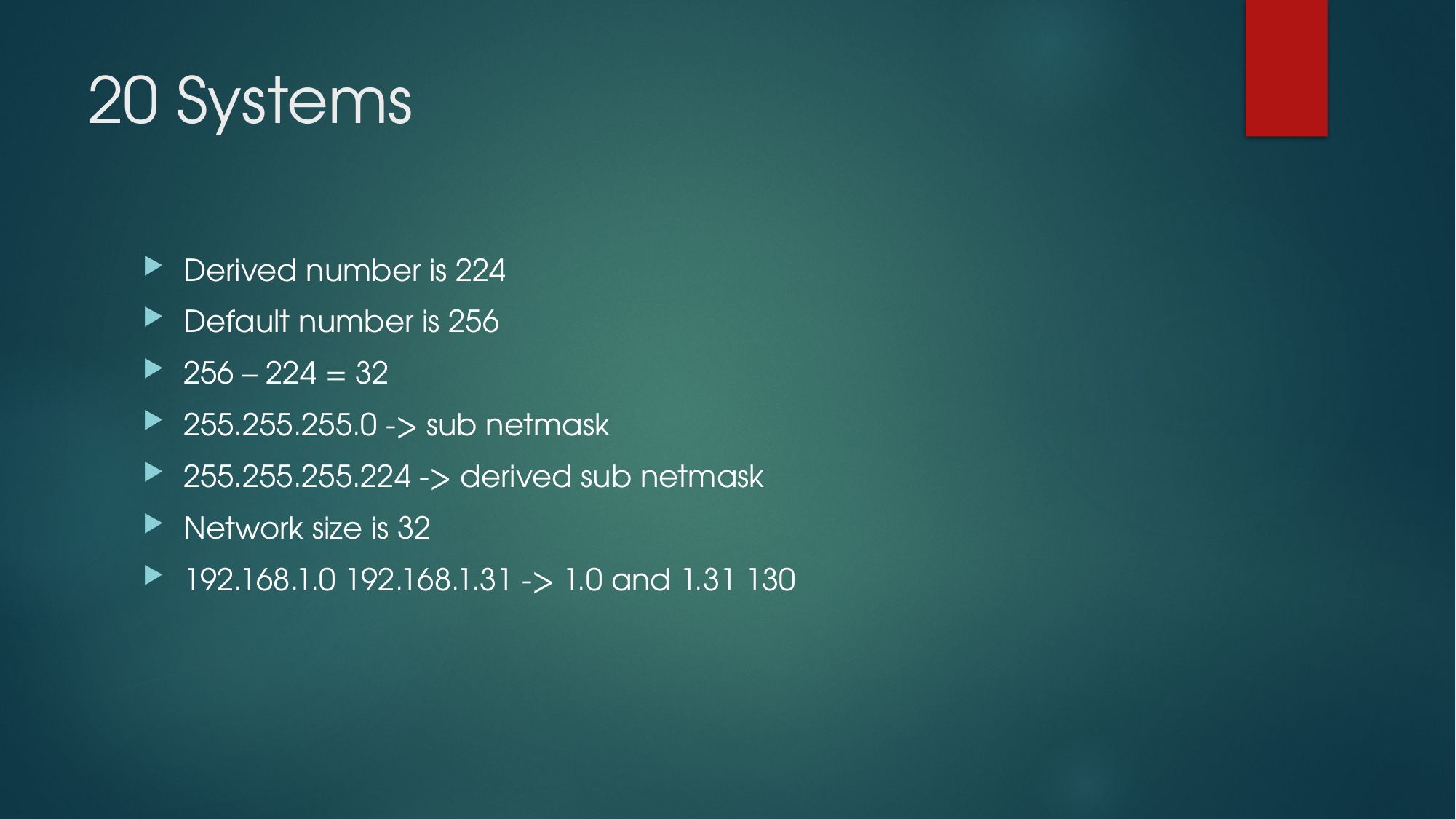

# 20 Systems
Derived number is 224
Default number is 256
256 – 224 = 32
255.255.255.0 -> sub netmask
255.255.255.224 -> derived sub netmask
Network size is 32
192.168.1.0 192.168.1.31 -> 1.0 and 1.31 130